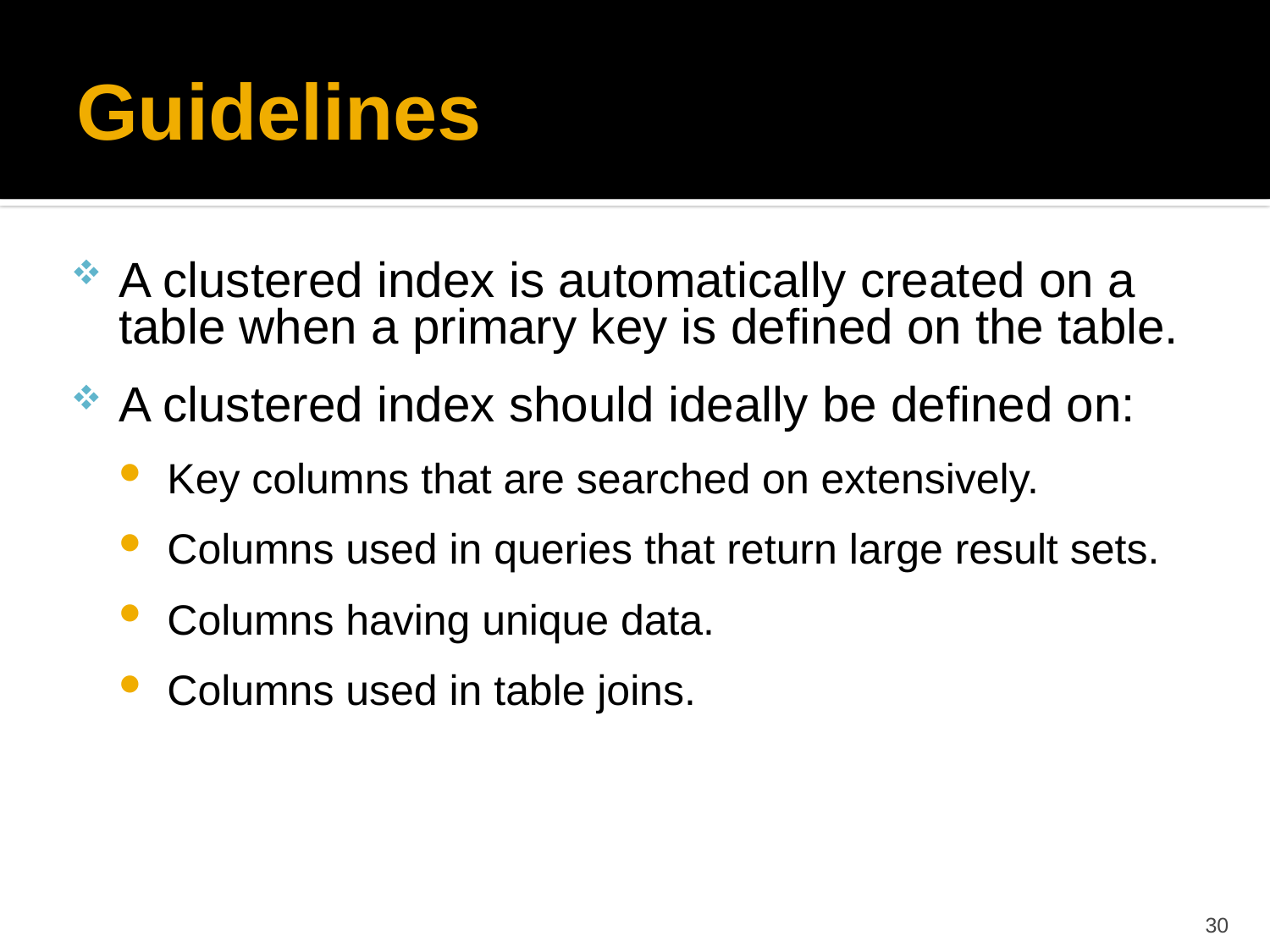

# Guidelines
A clustered index is automatically created on a table when a primary key is defined on the table.
A clustered index should ideally be defined on:
Key columns that are searched on extensively.
Columns used in queries that return large result sets.
Columns having unique data.
Columns used in table joins.

30